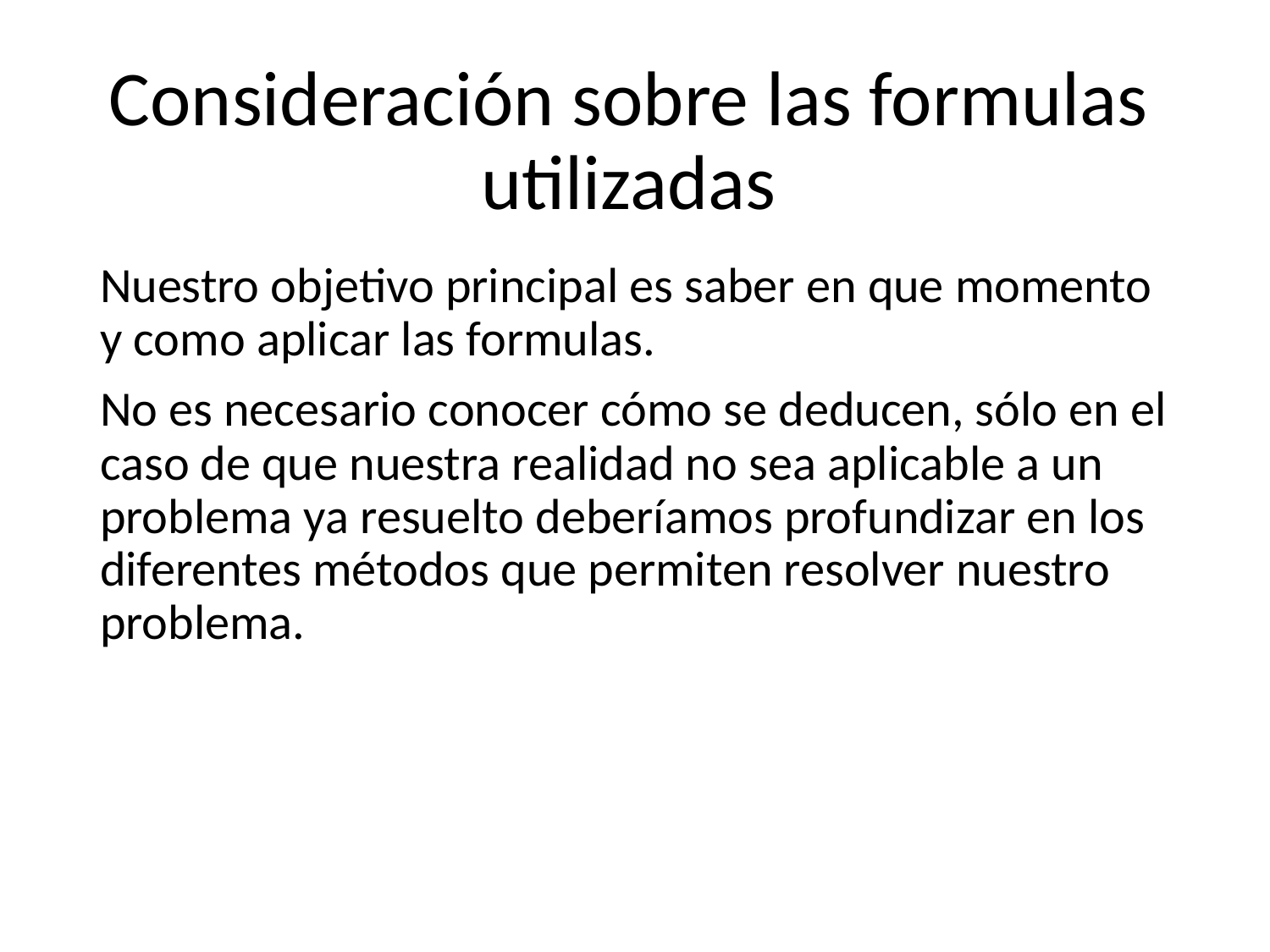

# Consideración sobre las formulas utilizadas
Nuestro objetivo principal es saber en que momento y como aplicar las formulas.
No es necesario conocer cómo se deducen, sólo en el caso de que nuestra realidad no sea aplicable a un problema ya resuelto deberíamos profundizar en los diferentes métodos que permiten resolver nuestro problema.